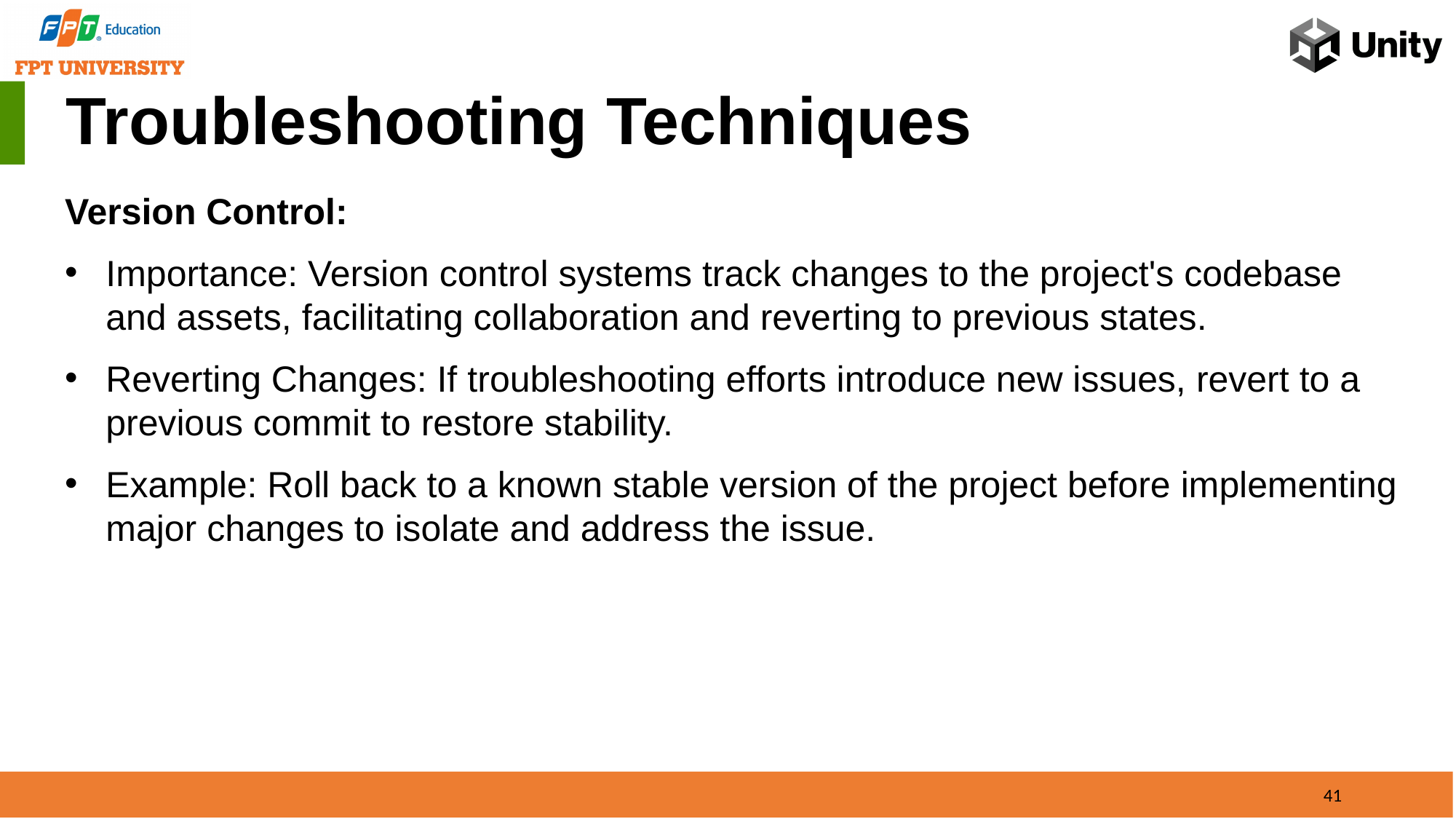

Troubleshooting Techniques
Version Control:
Importance: Version control systems track changes to the project's codebase and assets, facilitating collaboration and reverting to previous states.
Reverting Changes: If troubleshooting efforts introduce new issues, revert to a previous commit to restore stability.
Example: Roll back to a known stable version of the project before implementing major changes to isolate and address the issue.
41